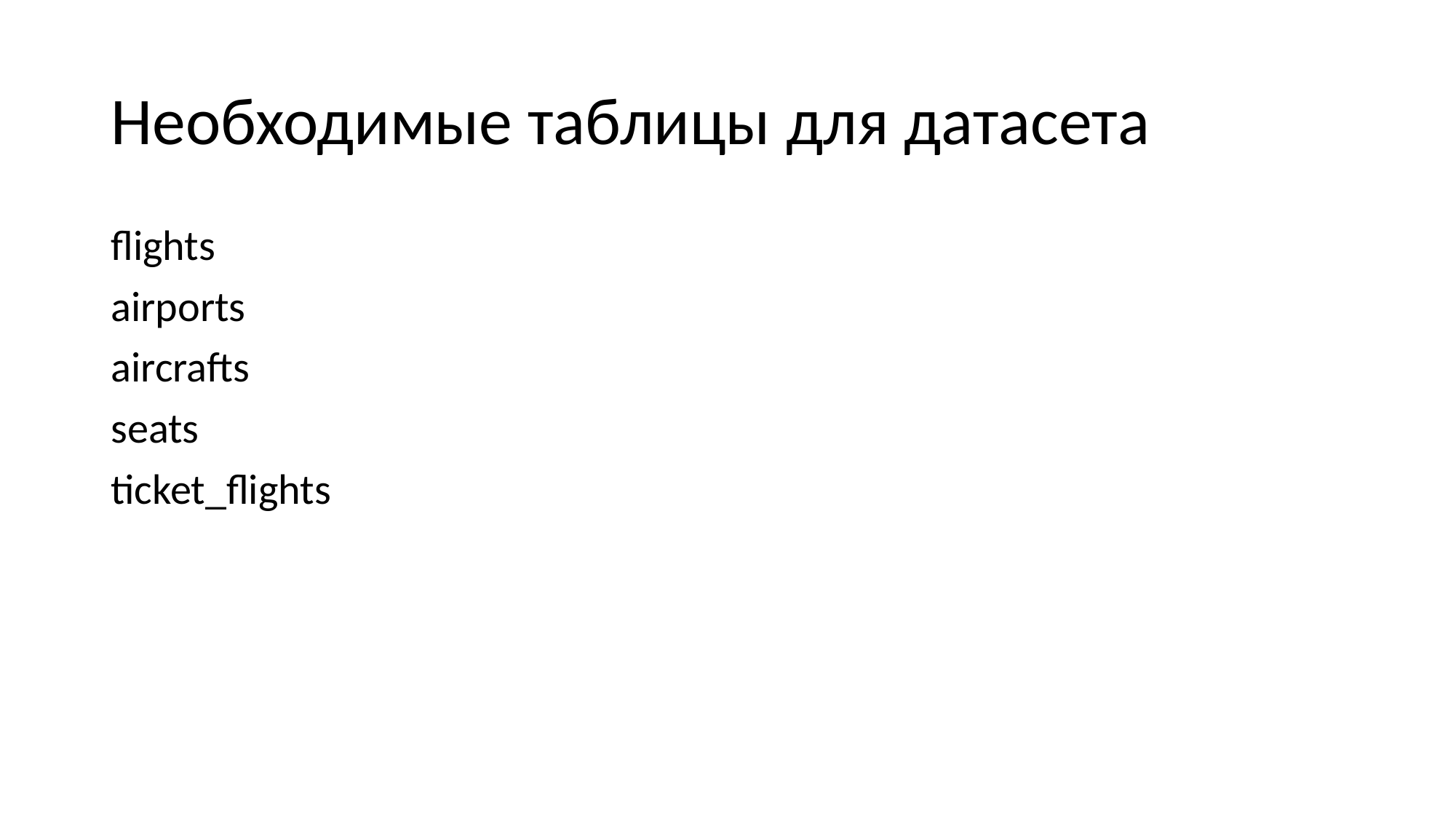

# Необходимые таблицы для датасета
flights
airports
aircrafts
seats
ticket_flights